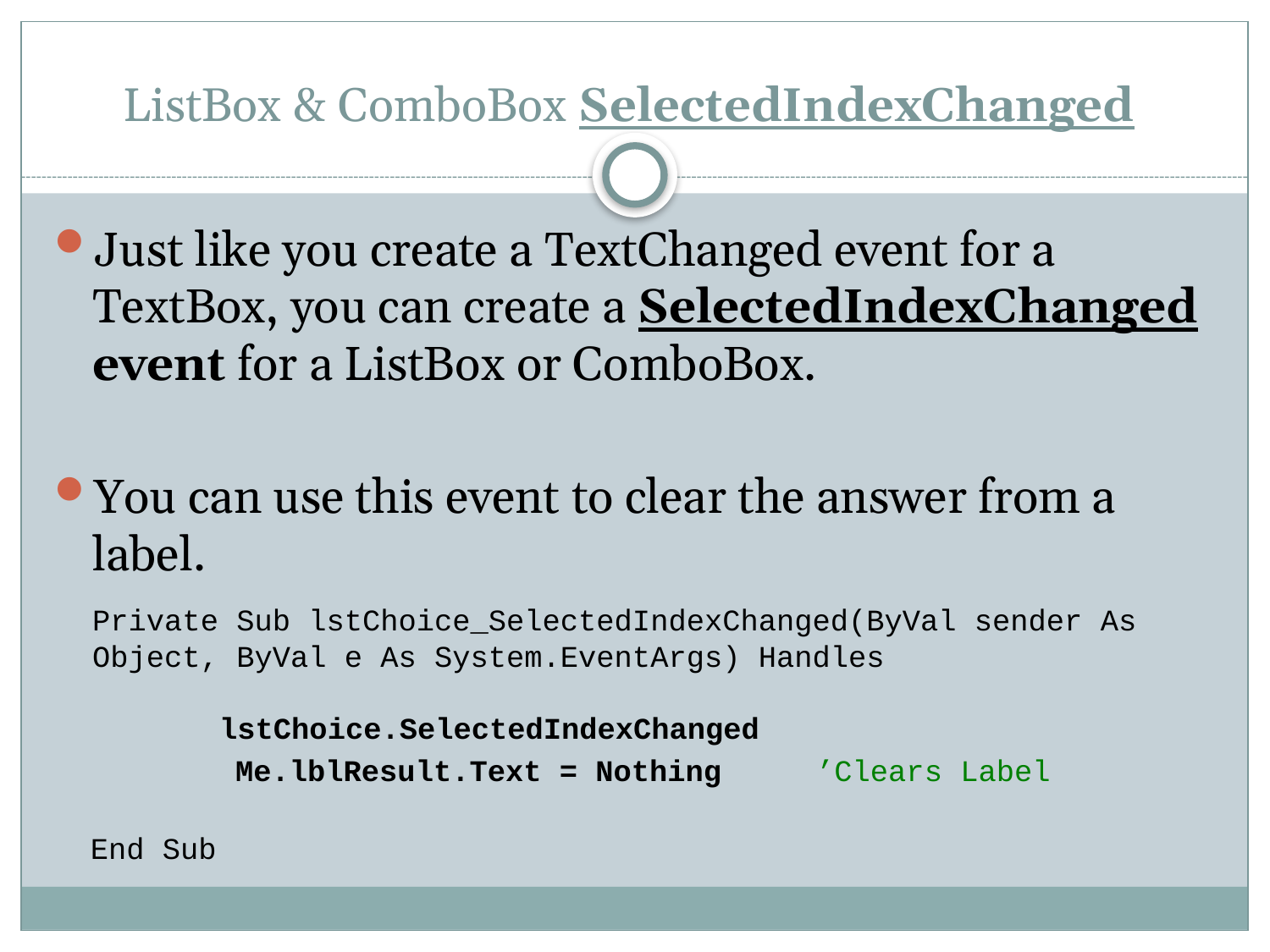

# ListBox & ComboBox SelectedIndexChanged
Just like you create a TextChanged event for a TextBox, you can create a SelectedIndexChanged event for a ListBox or ComboBox.

You can use this event to clear the answer from a label.
Private Sub lstChoice_SelectedIndexChanged(ByVal sender As Object, ByVal e As System.EventArgs) Handles
	lstChoice.SelectedIndexChanged
       	   Me.lblResult.Text = Nothing	’Clears Label
  End Sub